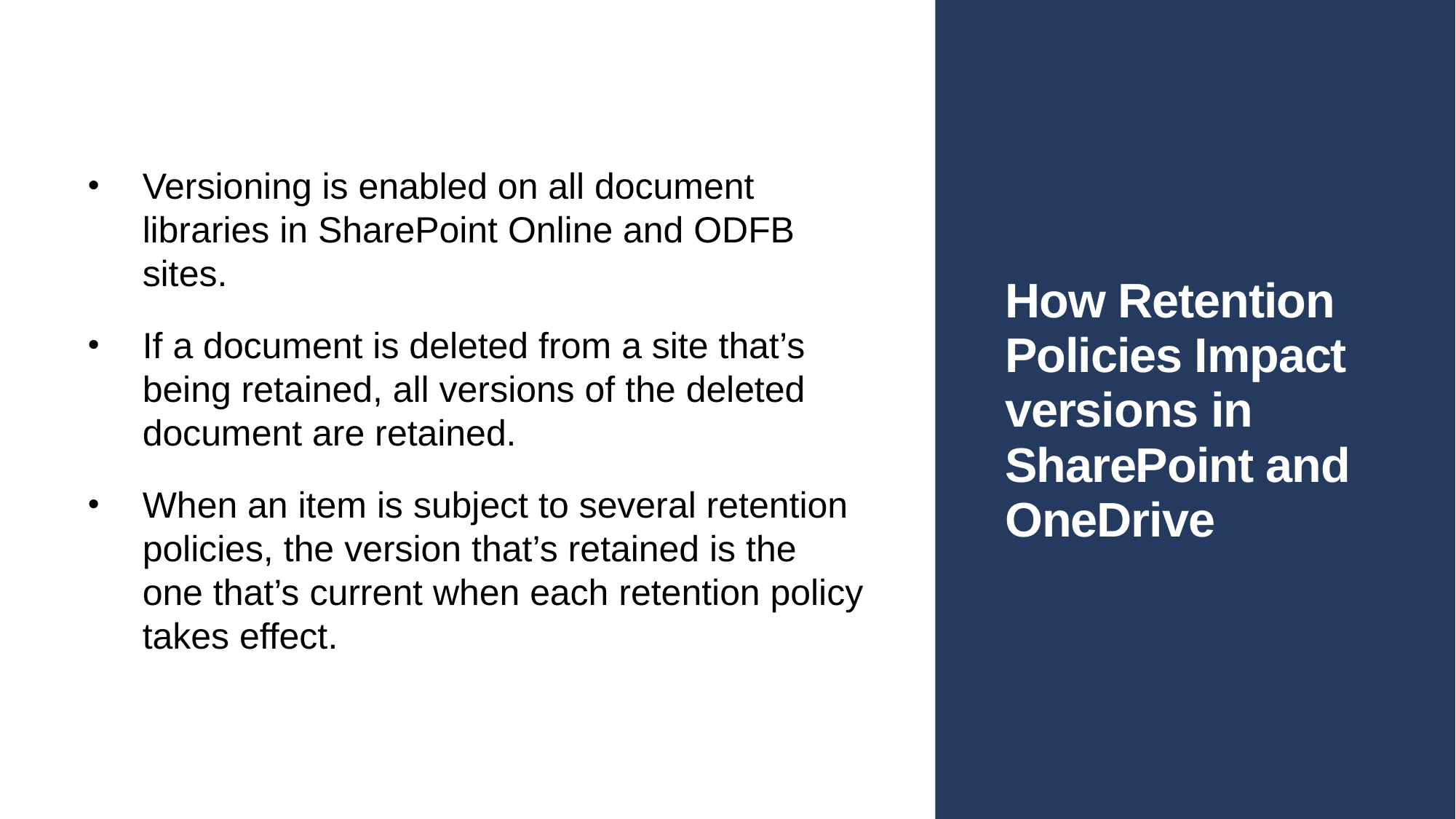

Versioning is enabled on all document libraries in SharePoint Online and ODFB sites.
If a document is deleted from a site that’s being retained, all versions of the deleted document are retained.
When an item is subject to several retention policies, the version that’s retained is the one that’s current when each retention policy takes effect.
# How Retention Policies Impact versions in SharePoint and OneDrive